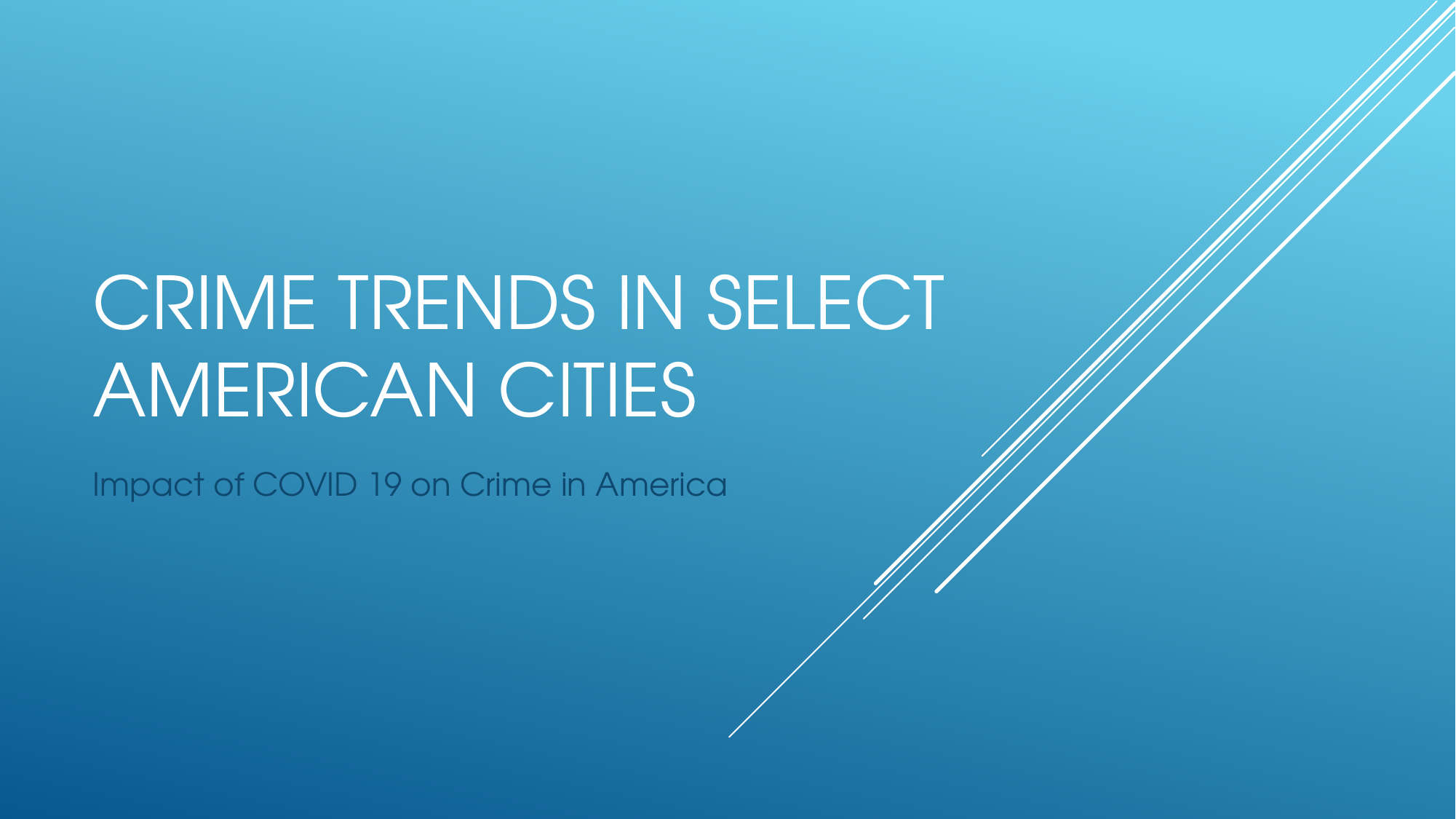

# Crime trends in select American cities
Impact of COVID 19 on Crime in America